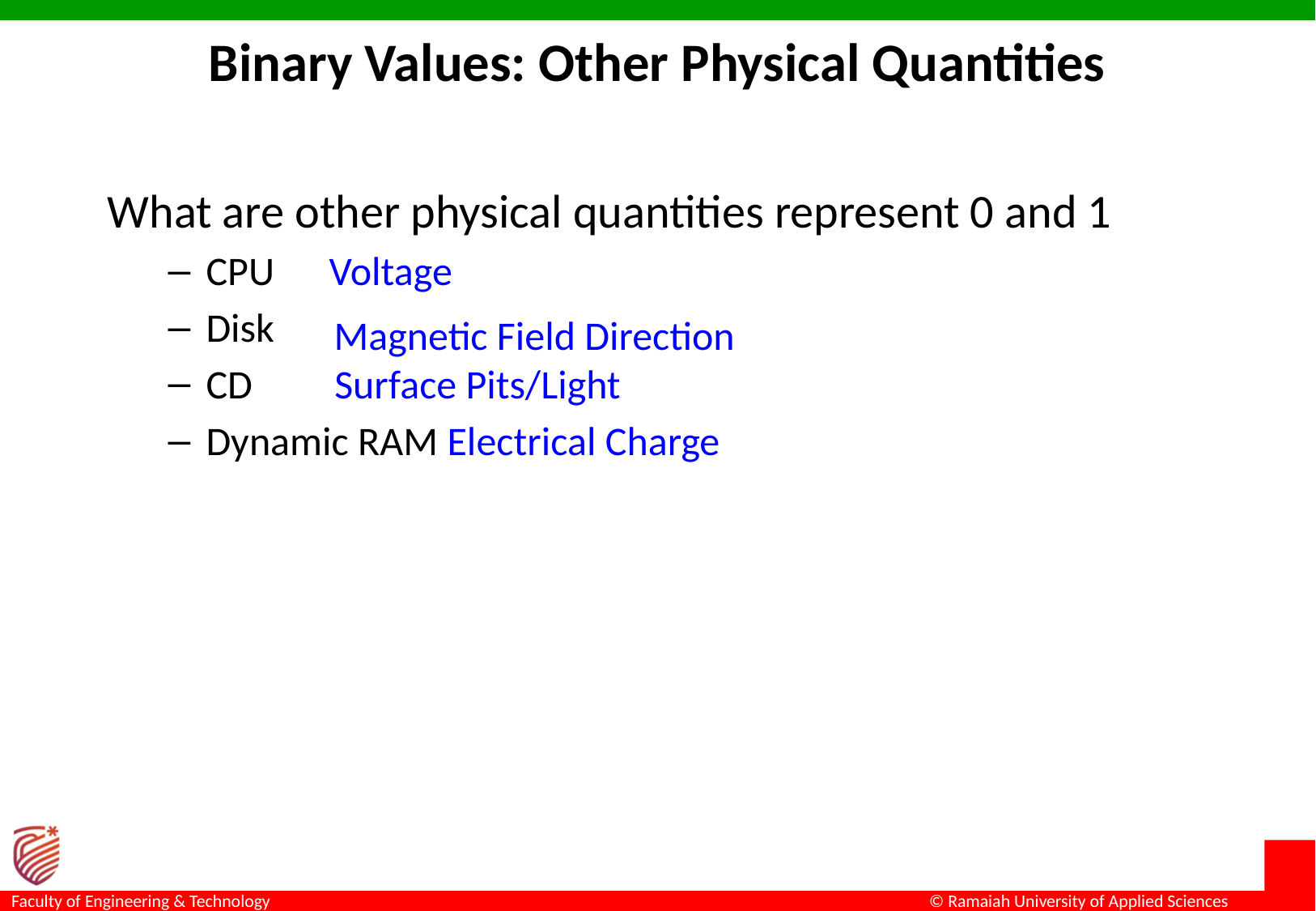

# Binary Values: Other Physical Quantities
What are other physical quantities represent 0 and 1
CPU      Voltage
Disk
CD         Surface Pits/Light
Dynamic RAM Electrical Charge

    Magnetic Field Direction